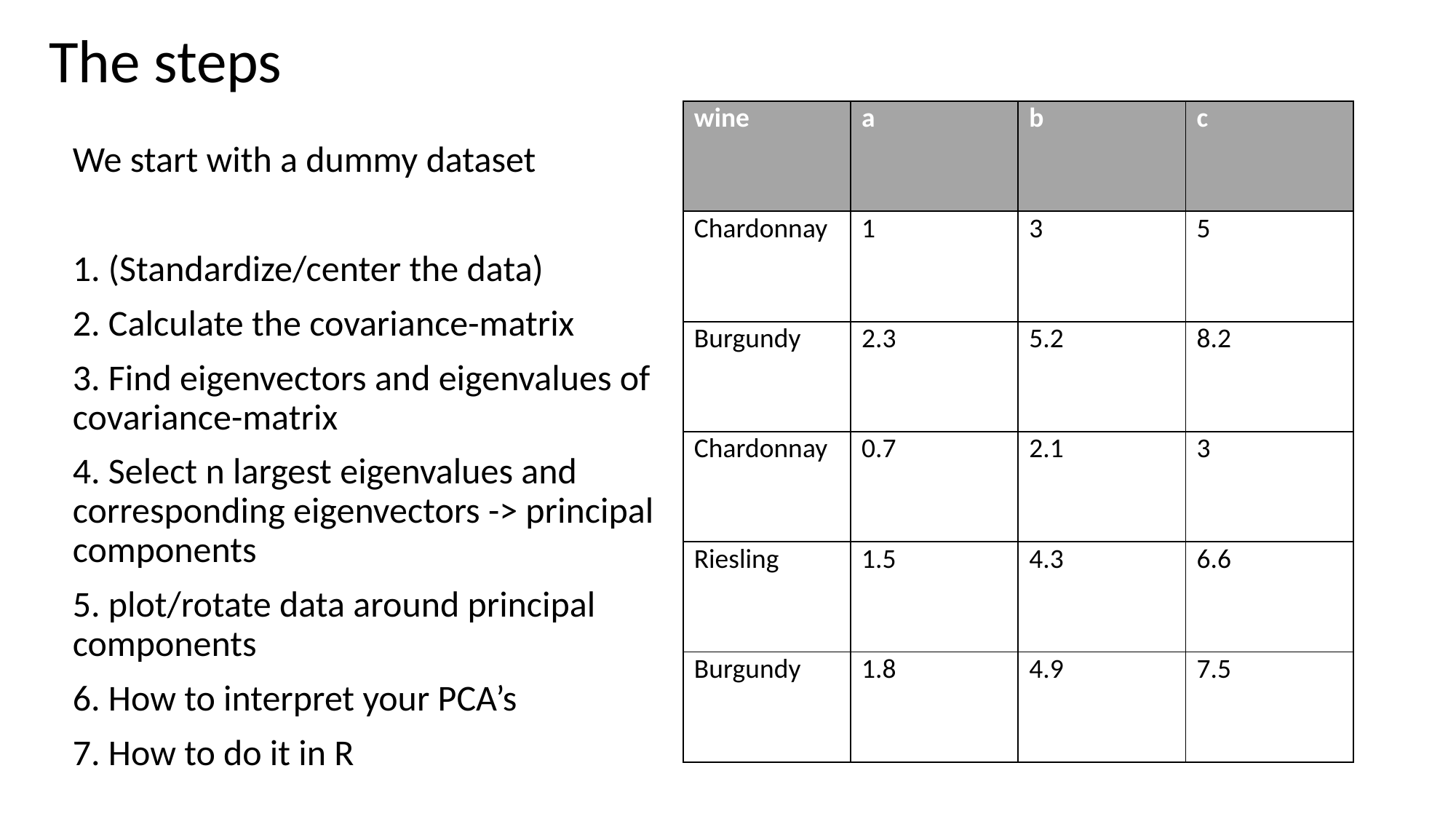

# The steps
| wine | a | b | c |
| --- | --- | --- | --- |
| Chardonnay | 1 | 3 | 5 |
| Burgundy | 2.3 | 5.2 | 8.2 |
| Chardonnay | 0.7 | 2.1 | 3 |
| Riesling | 1.5 | 4.3 | 6.6 |
| Burgundy | 1.8 | 4.9 | 7.5 |
We start with a dummy dataset

1. (Standardize/center the data)
2. Calculate the covariance-matrix
3. Find eigenvectors and eigenvalues of covariance-matrix
4. Select n largest eigenvalues and corresponding eigenvectors -> principal components
5. plot/rotate data around principal components
6. How to interpret your PCA’s
7. How to do it in R